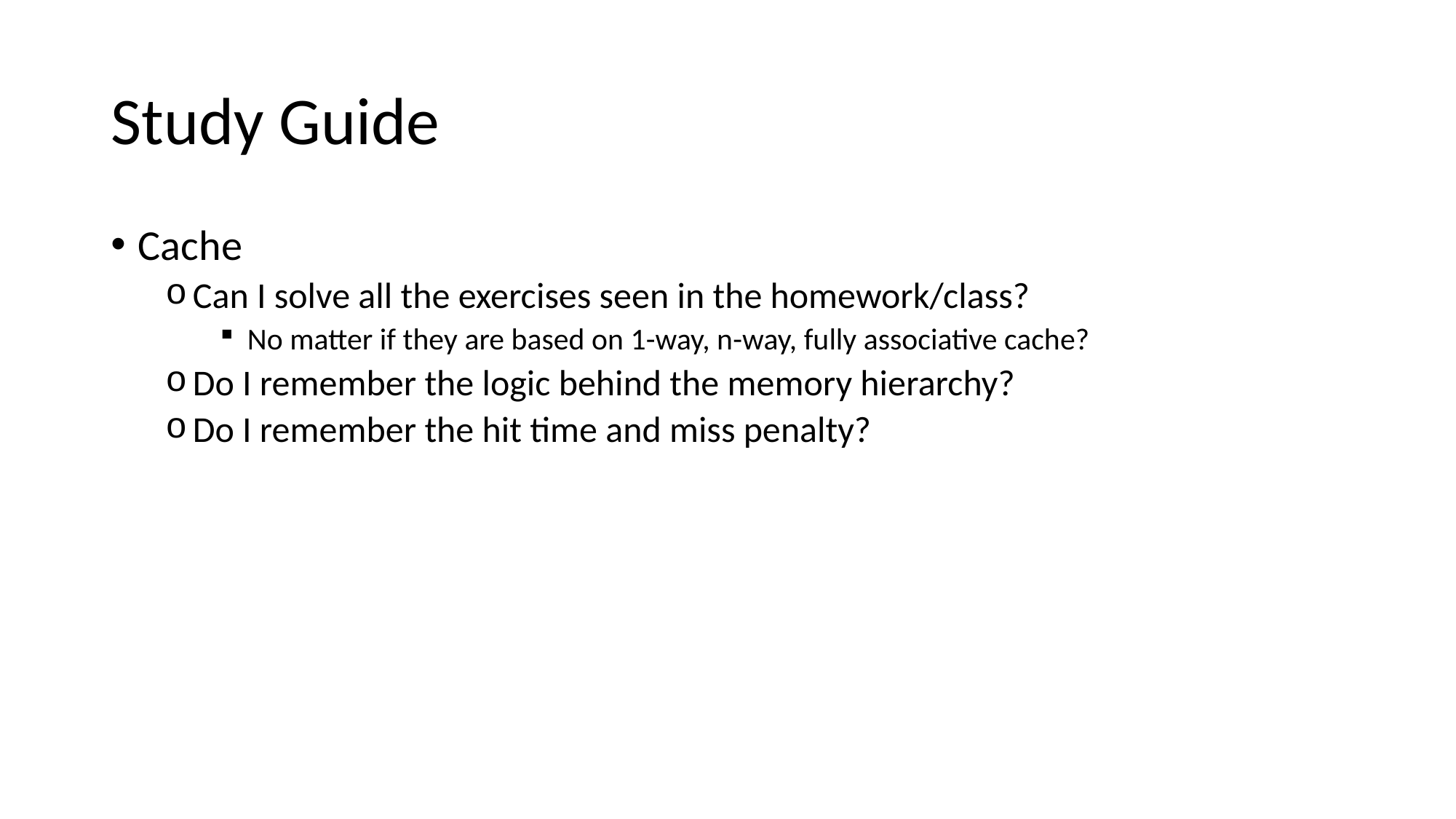

# Study Guide
Cache
Can I solve all the exercises seen in the homework/class?
No matter if they are based on 1-way, n-way, fully associative cache?
Do I remember the logic behind the memory hierarchy?
Do I remember the hit time and miss penalty?